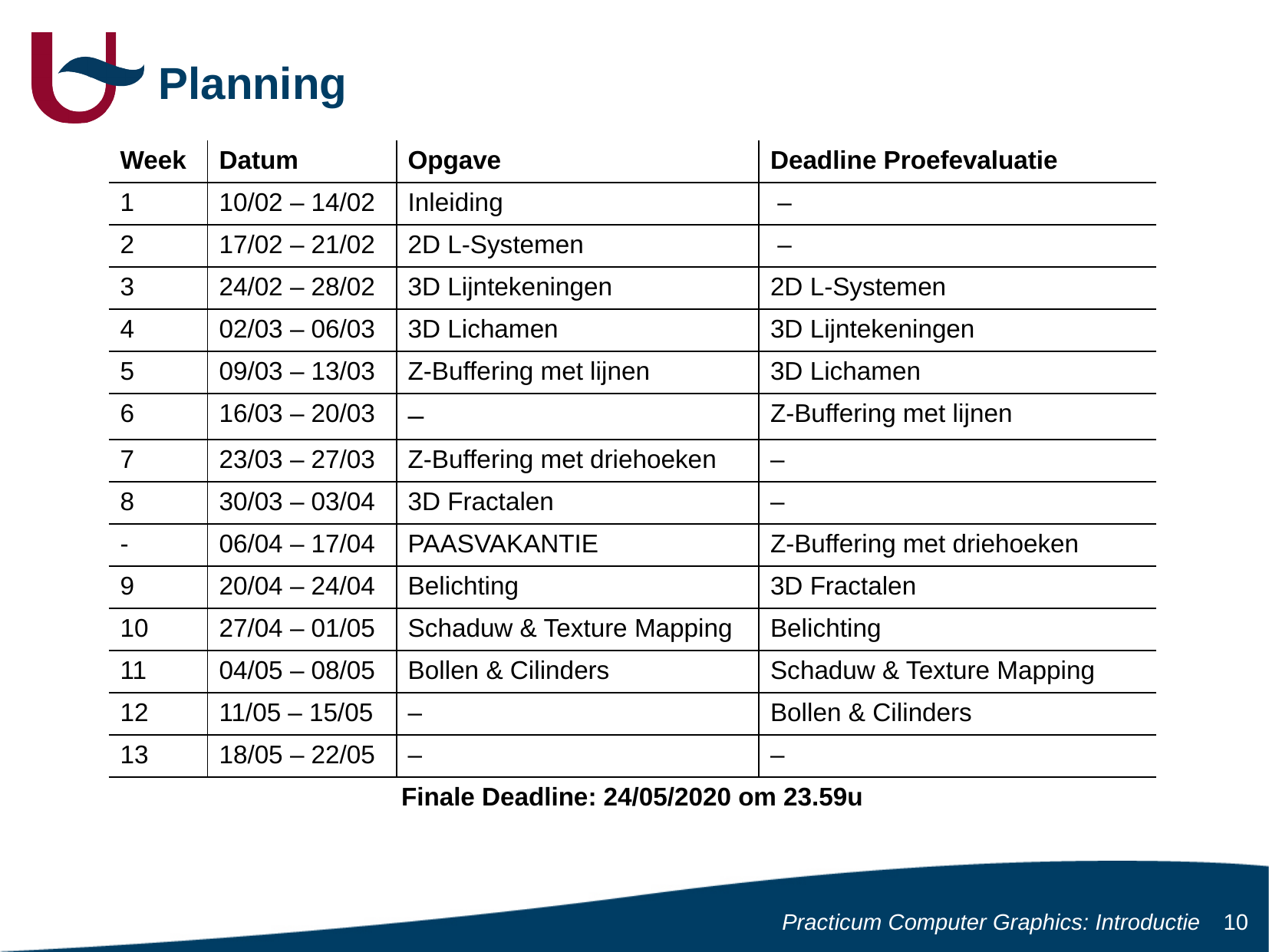

# Planning
| Week | Datum | Opgave | Deadline Proefevaluatie |
| --- | --- | --- | --- |
| 1 | 10/02 – 14/02 | Inleiding | – |
| 2 | 17/02 – 21/02 | 2D L-Systemen | – |
| 3 | 24/02 – 28/02 | 3D Lijntekeningen | 2D L-Systemen |
| 4 | 02/03 – 06/03 | 3D Lichamen | 3D Lijntekeningen |
| 5 | 09/03 – 13/03 | Z-Buffering met lijnen | 3D Lichamen |
| 6 | 16/03 – 20/03 | – | Z-Buffering met lijnen |
| 7 | 23/03 – 27/03 | Z-Buffering met driehoeken | – |
| 8 | 30/03 – 03/04 | 3D Fractalen | – |
| - | 06/04 – 17/04 | PAASVAKANTIE | Z-Buffering met driehoeken |
| 9 | 20/04 – 24/04 | Belichting | 3D Fractalen |
| 10 | 27/04 – 01/05 | Schaduw & Texture Mapping | Belichting |
| 11 | 04/05 – 08/05 | Bollen & Cilinders | Schaduw & Texture Mapping |
| 12 | 11/05 – 15/05 | – | Bollen & Cilinders |
| 13 | 18/05 – 22/05 | – | – |
| Finale Deadline: 24/05/2020 om 23.59u |  |  |  |
Practicum Computer Graphics: Introductie
10